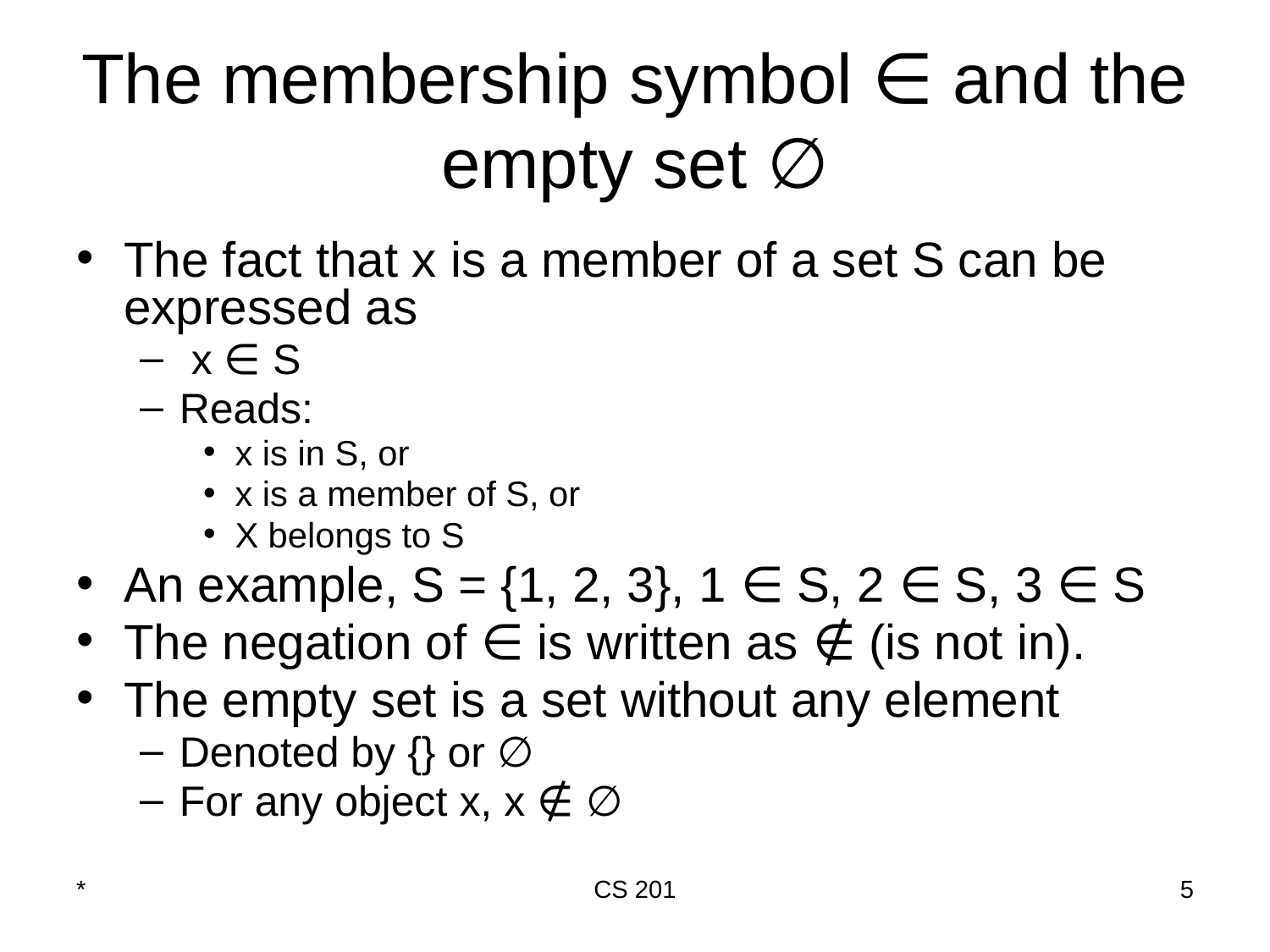

# The membership symbol ∈ and the empty set ∅
The fact that x is a member of a set S can be expressed as
 x ∈ S
Reads:
x is in S, or
x is a member of S, or
X belongs to S
An example, S = {1, 2, 3}, 1 ∈ S, 2 ∈ S, 3 ∈ S
The negation of ∈ is written as ∉ (is not in).
The empty set is a set without any element
Denoted by {} or ∅
For any object x, x ∉ ∅
*
CS 201
5